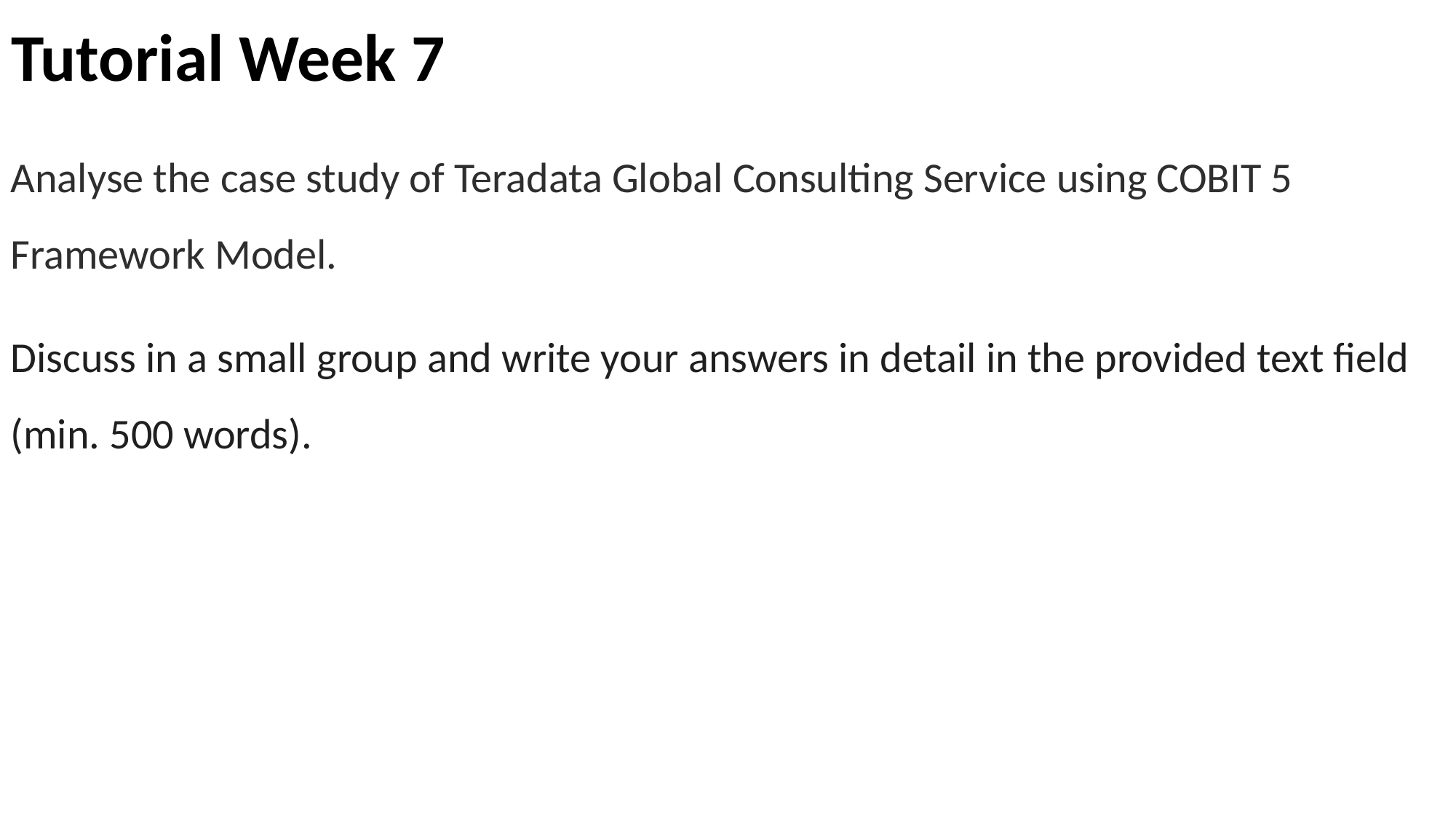

# Tutorial Week 7
Analyse the case study of Teradata Global Consulting Service using COBIT 5 Framework Model.
Discuss in a small group and write your answers in detail in the provided text field (min. 500 words).